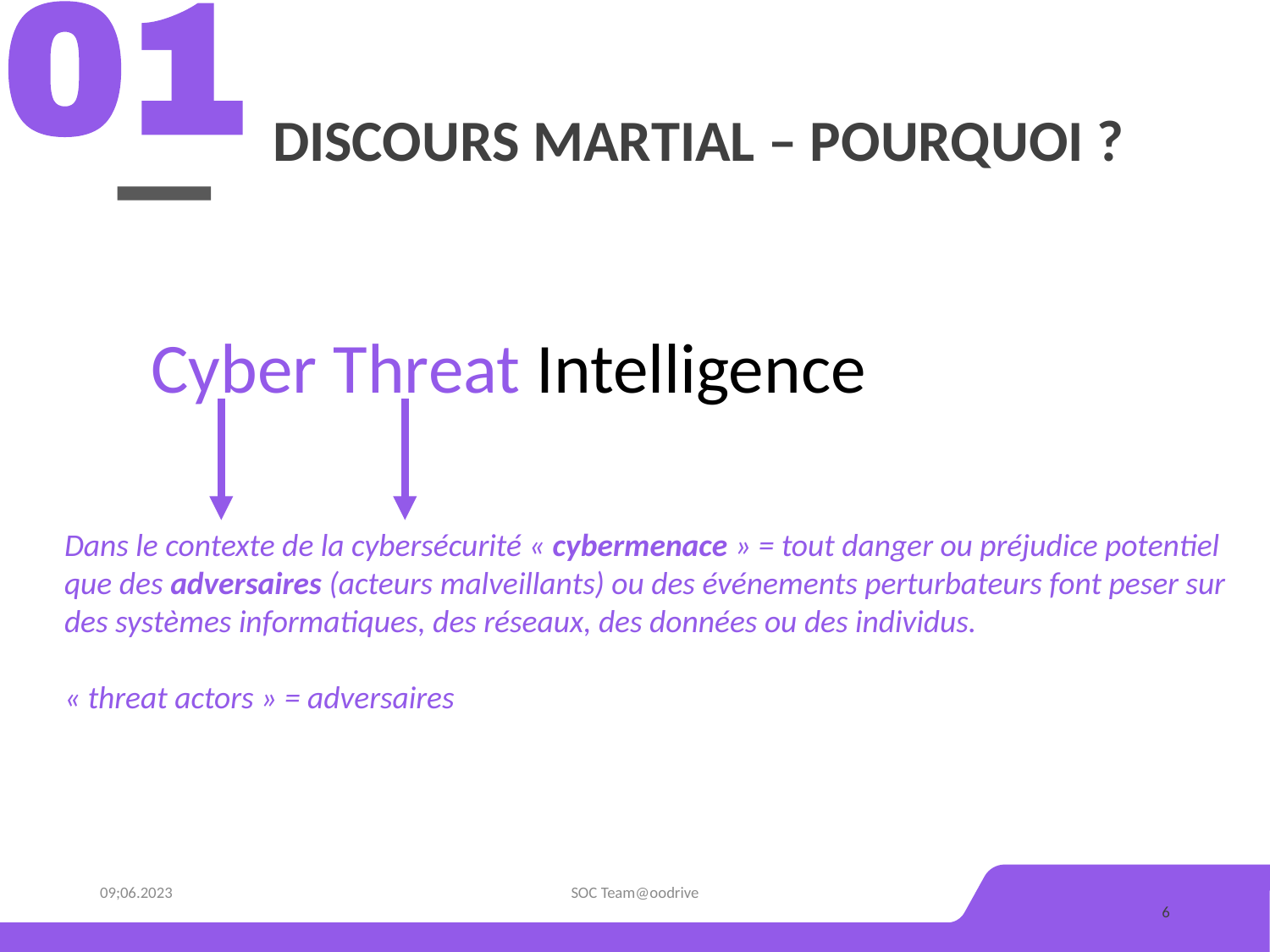

01
# Discours martial – pourquoi ?
Cyber Threat Intelligence
Dans le contexte de la cybersécurité « cybermenace » = tout danger ou préjudice potentiel
que des adversaires (acteurs malveillants) ou des événements perturbateurs font peser sur
des systèmes informatiques, des réseaux, des données ou des individus.

« threat actors » = adversaires
Lorem Ipsum Dolor Sit
Lorem Ipsum Dolor Sit
Lorem Ipsum Dolor Sit
09;06.2023
SOC Team@oodrive
6